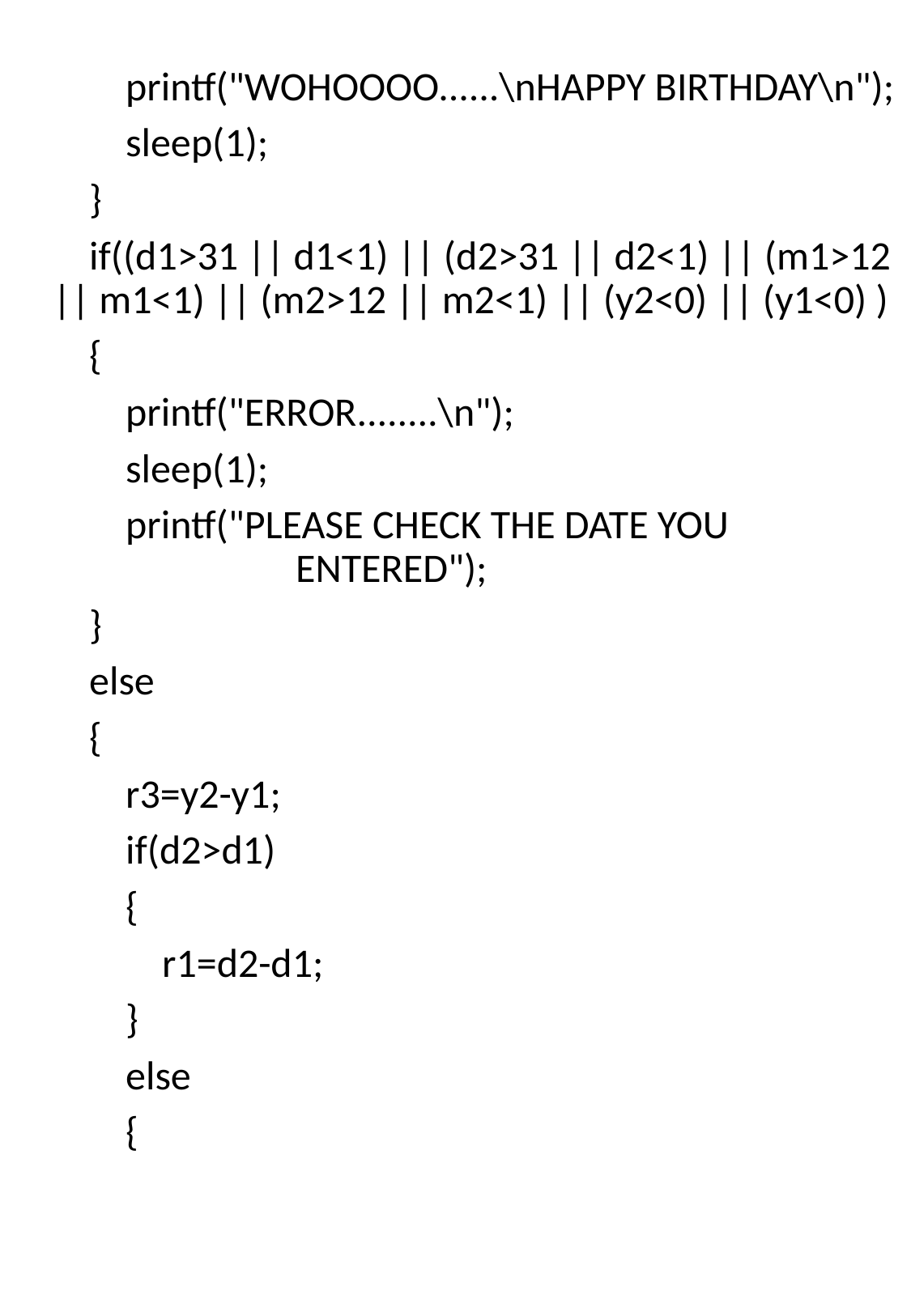

printf("WOHOOOO......\nHAPPY BIRTHDAY\n");
        sleep(1);
    }
    if((d1>31 || d1<1) || (d2>31 || d2<1) || (m1>12 || m1<1) || (m2>12 || m2<1) || (y2<0) || (y1<0) )
    {
        printf("ERROR........\n");
        sleep(1);
        printf("PLEASE CHECK THE DATE YOU                          		ENTERED");
    }
    else
    {
        r3=y2-y1;
        if(d2>d1)
        {
            r1=d2-d1;
        }
        else
        {